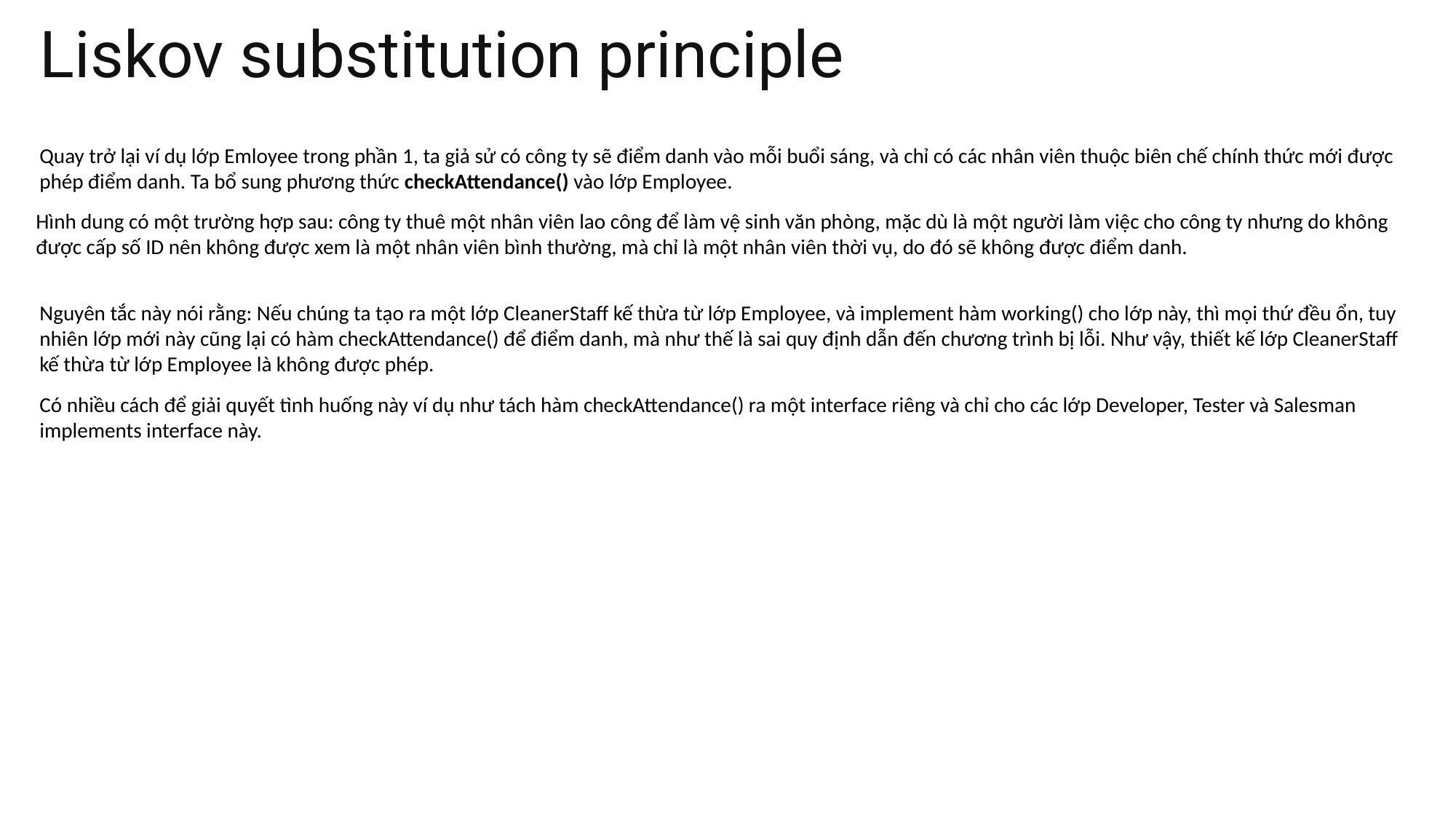

# Liskov substitution principle
Quay trở lại ví dụ lớp Emloyee trong phần 1, ta giả sử có công ty sẽ điểm danh vào mỗi buổi sáng, và chỉ có các nhân viên thuộc biên chế chính thức mới được phép điểm danh. Ta bổ sung phương thức checkAttendance() vào lớp Employee.
Hình dung có một trường hợp sau: công ty thuê một nhân viên lao công để làm vệ sinh văn phòng, mặc dù là một người làm việc cho công ty nhưng do không được cấp số ID nên không được xem là một nhân viên bình thường, mà chỉ là một nhân viên thời vụ, do đó sẽ không được điểm danh.
Nguyên tắc này nói rằng: Nếu chúng ta tạo ra một lớp CleanerStaff kế thừa từ lớp Employee, và implement hàm working() cho lớp này, thì mọi thứ đều ổn, tuy nhiên lớp mới này cũng lại có hàm checkAttendance() để điểm danh, mà như thế là sai quy định dẫn đến chương trình bị lỗi. Như vậy, thiết kế lớp CleanerStaff kế thừa từ lớp Employee là không được phép.
Có nhiều cách để giải quyết tình huống này ví dụ như tách hàm checkAttendance() ra một interface riêng và chỉ cho các lớp Developer, Tester và Salesman implements interface này.